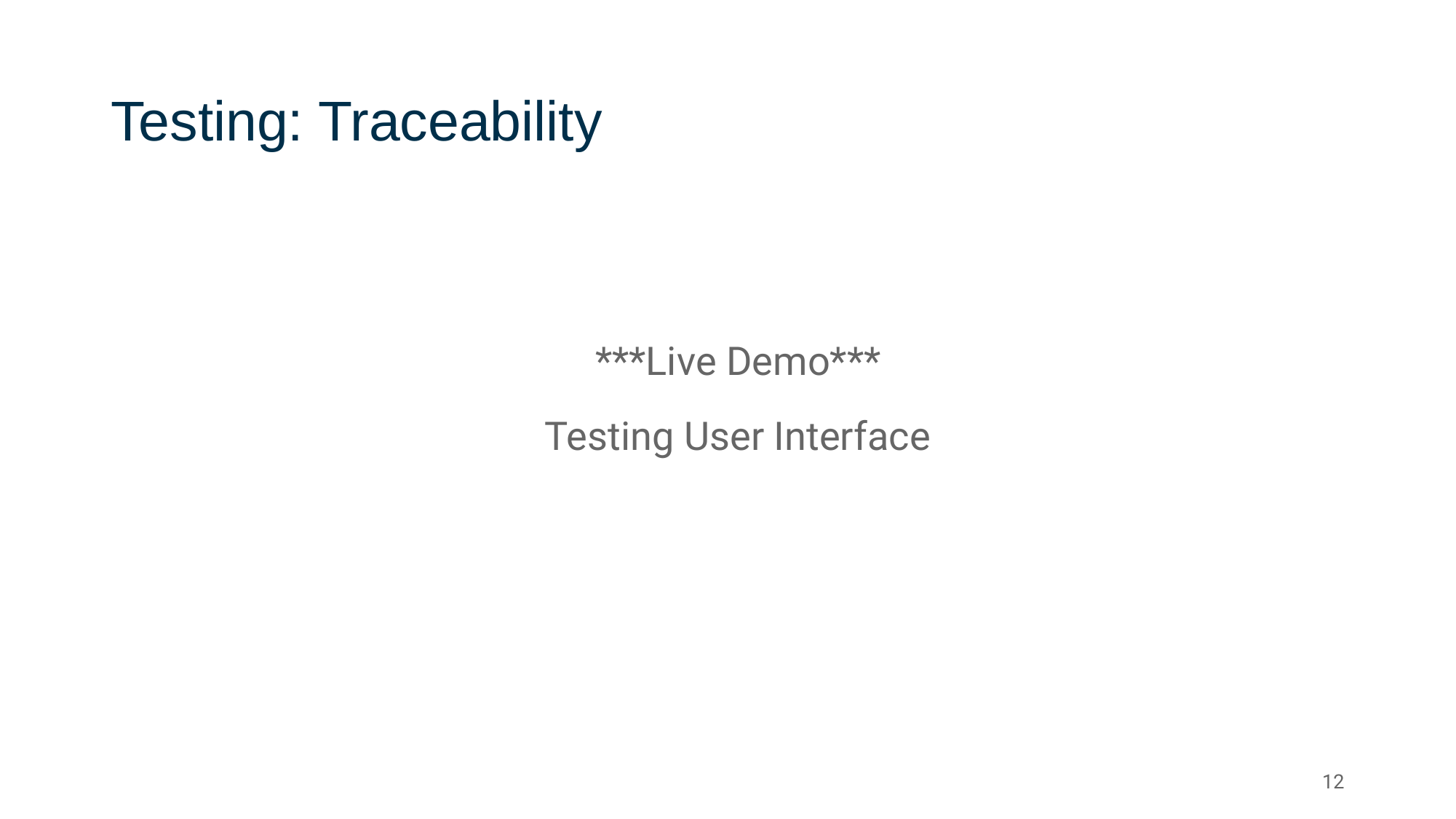

# Testing: Traceability
***Live Demo***
Testing User Interface
12